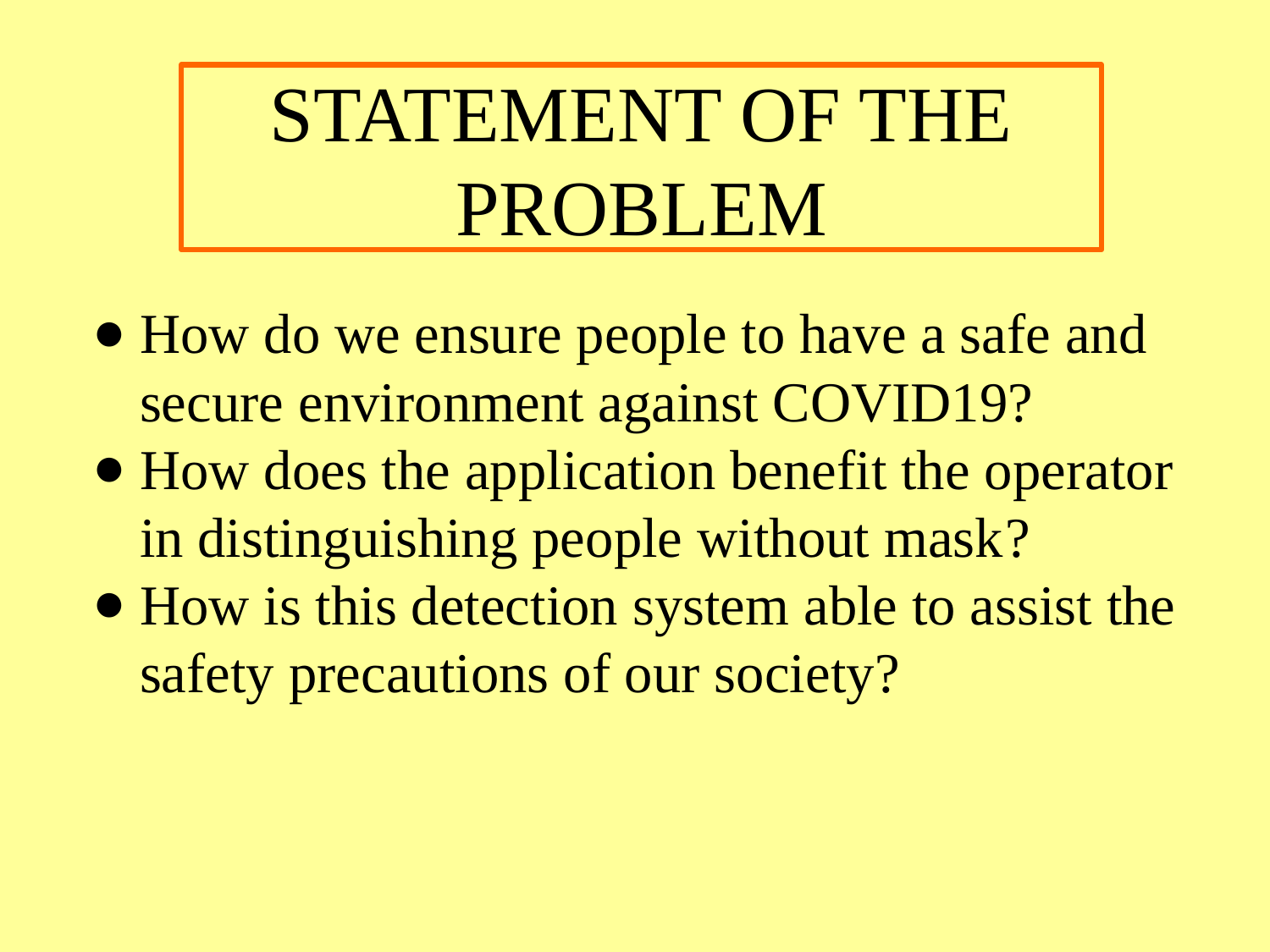

# STATEMENT OF THE PROBLEM
How do we ensure people to have a safe and secure environment against COVID19?
How does the application benefit the operator in distinguishing people without mask?
How is this detection system able to assist the safety precautions of our society?